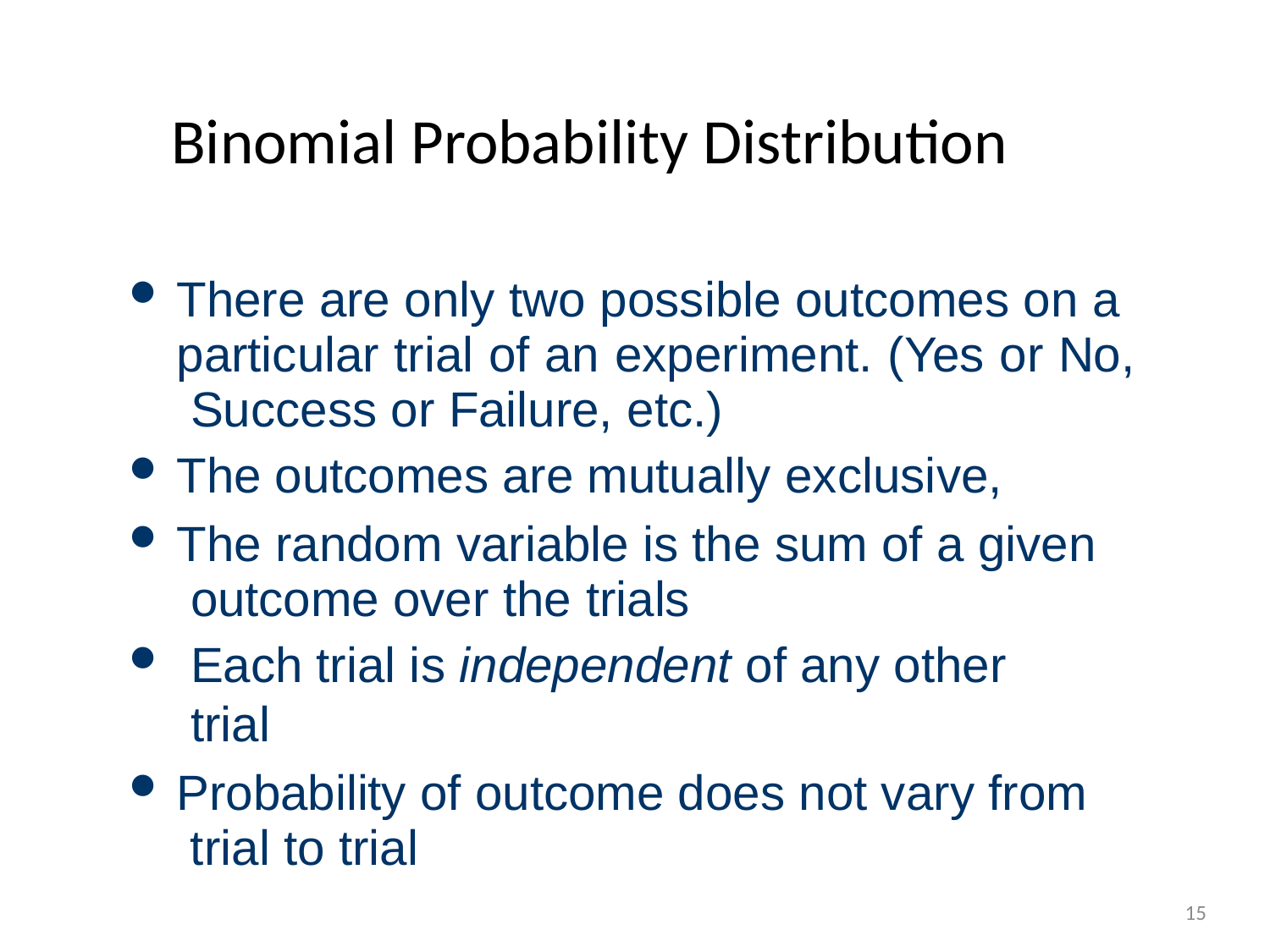

# Binomial Probability Distribution
There are only two possible outcomes on a  particular trial of an experiment. (Yes or No,  Success or Failure, etc.)
The outcomes are mutually exclusive,
The random variable is the sum of a given  outcome over the trials
Each trial is independent of any other trial
Probability of outcome does not vary from  trial to trial
15